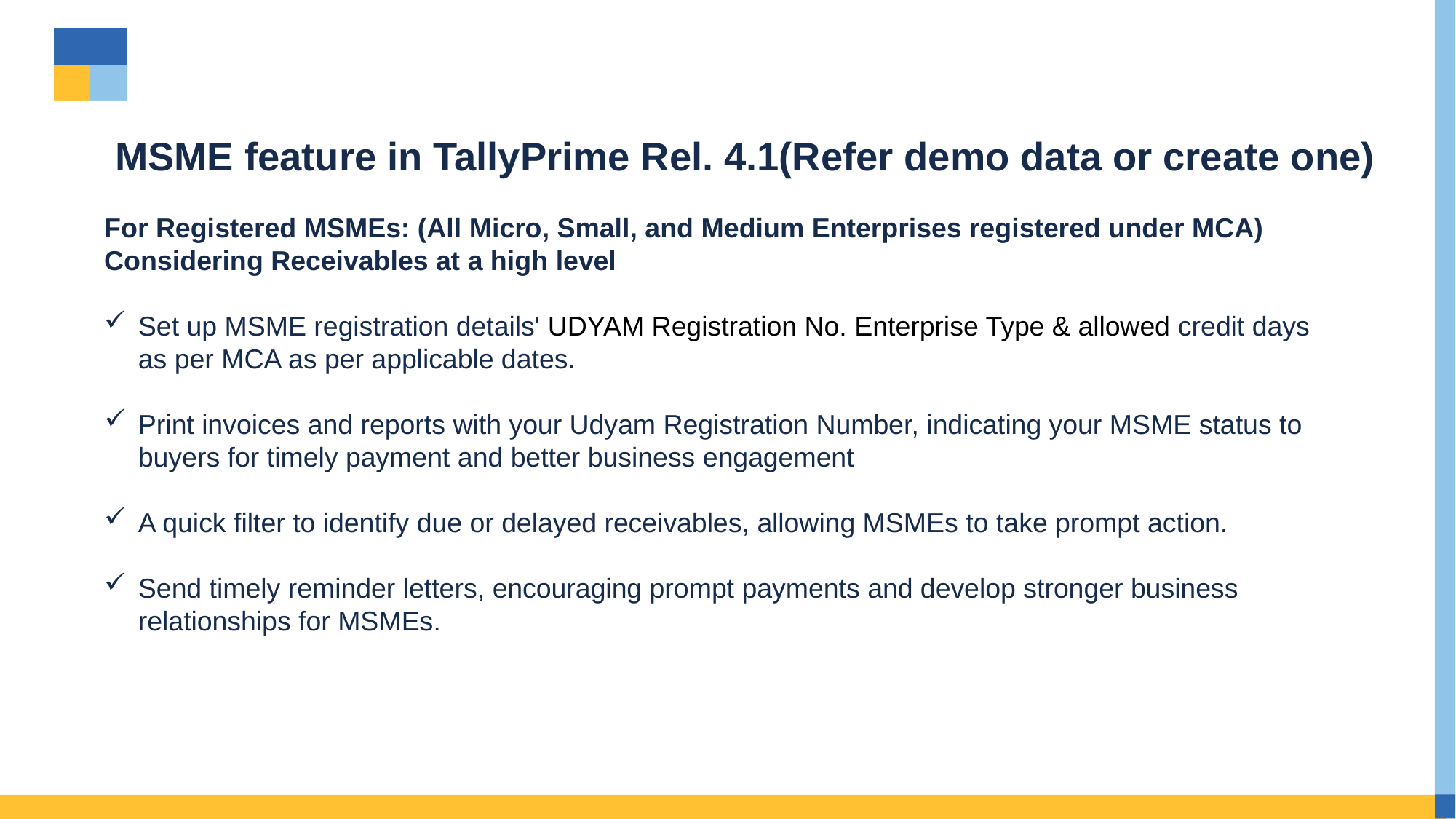

# MSME feature in TallyPrime Rel. 4.1(Refer demo data or create one)
For Registered MSMEs: (All Micro, Small, and Medium Enterprises registered under MCA)
Considering Receivables at a high level

Set up MSME registration details' UDYAM Registration No. Enterprise Type & allowed credit days as per MCA as per applicable dates.

Print invoices and reports with your Udyam Registration Number, indicating your MSME status to buyers for timely payment and better business engagement

A quick filter to identify due or delayed receivables, allowing MSMEs to take prompt action.

Send timely reminder letters, encouraging prompt payments and develop stronger business relationships for MSMEs.